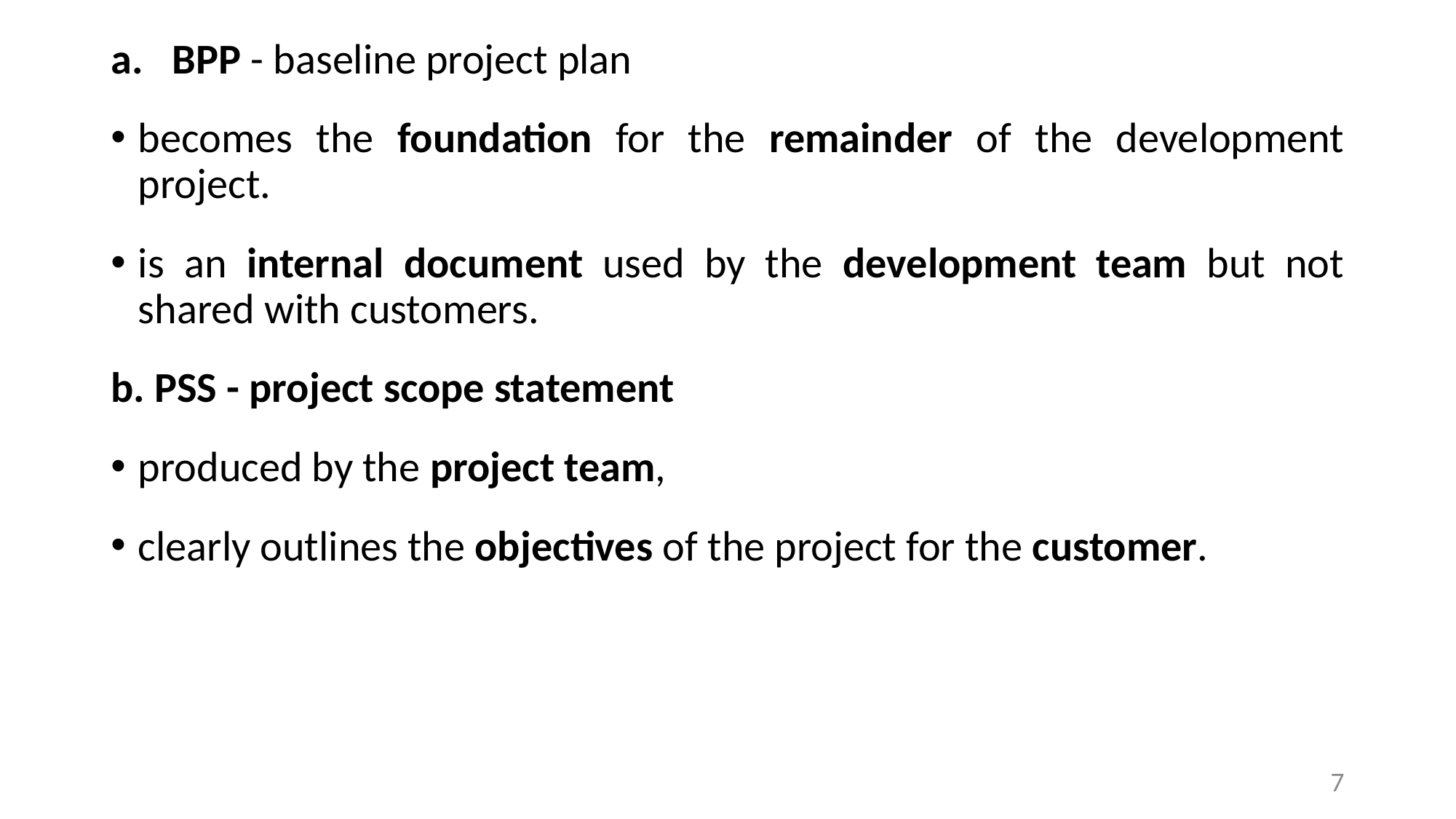

BPP - baseline project plan
becomes the foundation for the remainder of the development project.
is an internal document used by the development team but not shared with customers.
b. PSS - project scope statement
produced by the project team,
clearly outlines the objectives of the project for the customer.

7